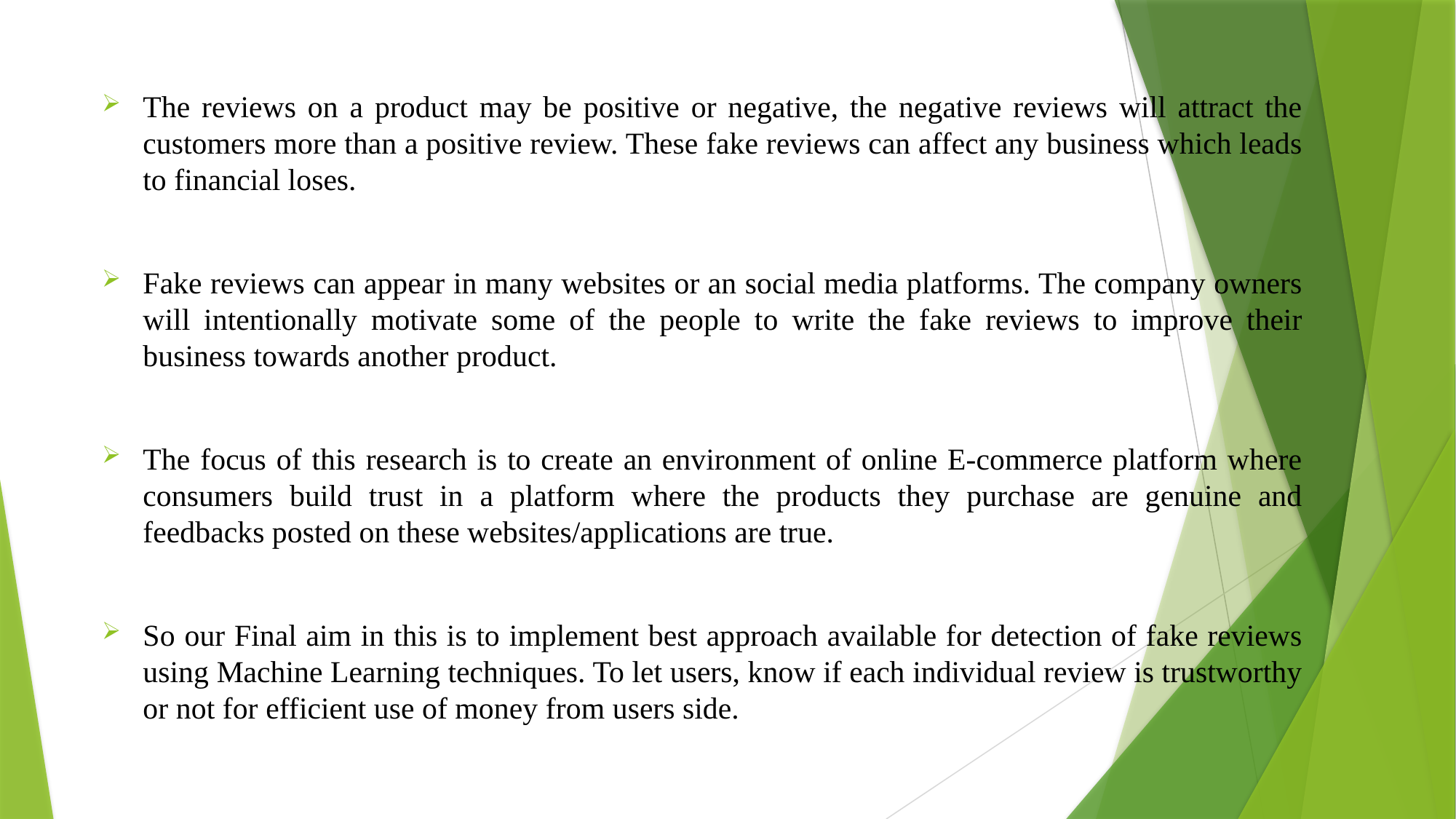

The reviews on a product may be positive or negative, the negative reviews will attract the customers more than a positive review. These fake reviews can affect any business which leads to financial loses.

Fake reviews can appear in many websites or an social media platforms. The company owners will intentionally motivate some of the people to write the fake reviews to improve their business towards another product.

The focus of this research is to create an environment of online E-commerce platform where consumers build trust in a platform where the products they purchase are genuine and feedbacks posted on these websites/applications are true.

So our Final aim in this is to implement best approach available for detection of fake reviews using Machine Learning techniques. To let users, know if each individual review is trustworthy or not for efficient use of money from users side.